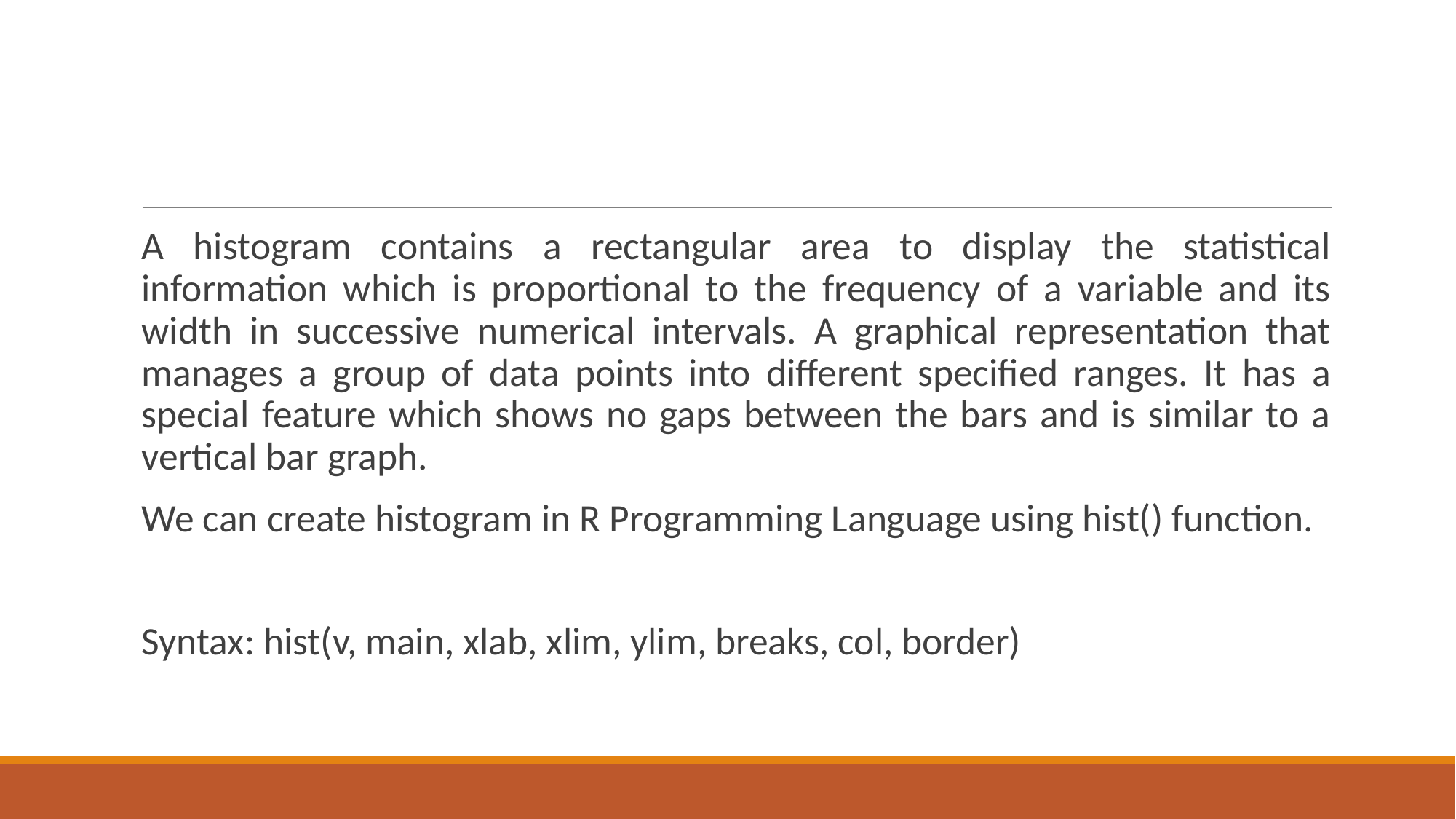

#
A histogram contains a rectangular area to display the statistical information which is proportional to the frequency of a variable and its width in successive numerical intervals. A graphical representation that manages a group of data points into different specified ranges. It has a special feature which shows no gaps between the bars and is similar to a vertical bar graph.
We can create histogram in R Programming Language using hist() function.

Syntax: hist(v, main, xlab, xlim, ylim, breaks, col, border)